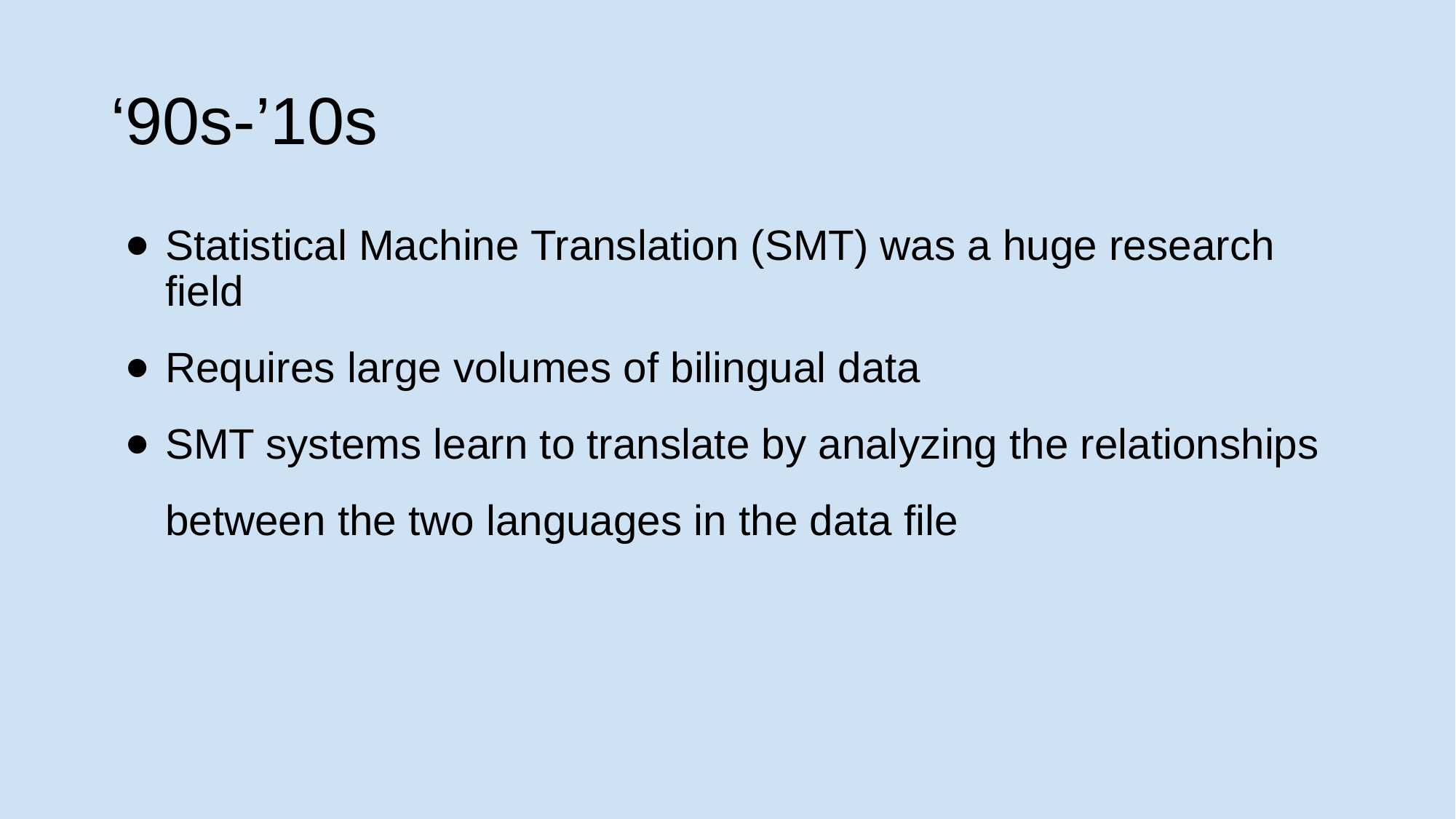

# ‘90s-’10s
Statistical Machine Translation (SMT) was a huge research field
Requires large volumes of bilingual data
SMT systems learn to translate by analyzing the relationships between the two languages in the data file